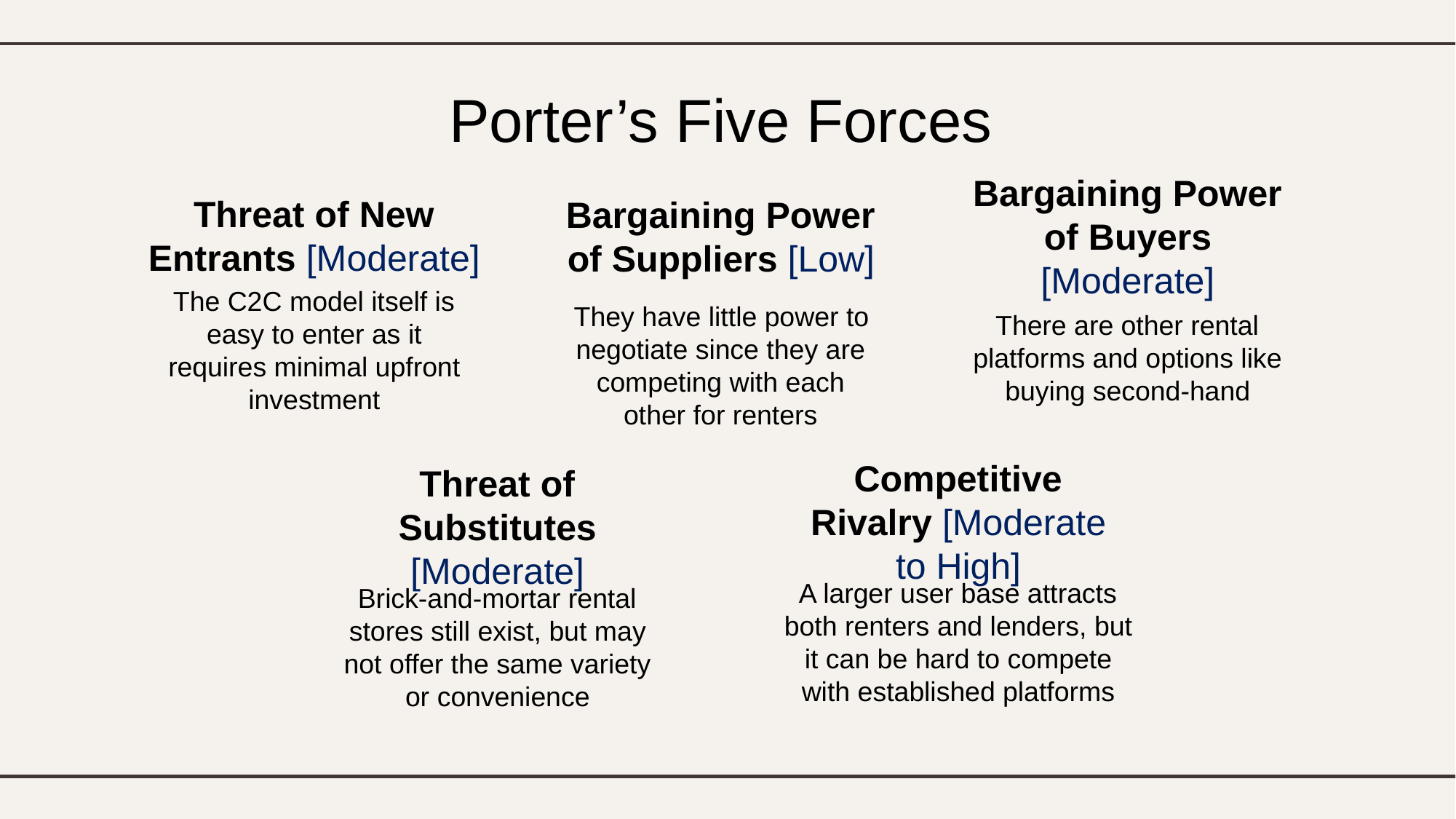

# Porter’s Five Forces
Threat of New Entrants [Moderate]
Bargaining Power of Suppliers [Low]
Bargaining Power of Buyers [Moderate]
The C2C model itself is easy to enter as it requires minimal upfront investment
They have little power to negotiate since they are competing with each other for renters
There are other rental platforms and options like buying second-hand
Competitive Rivalry [Moderate to High]
Threat of Substitutes [Moderate]
A larger user base attracts both renters and lenders, but it can be hard to compete with established platforms
Brick-and-mortar rental stores still exist, but may not offer the same variety or convenience